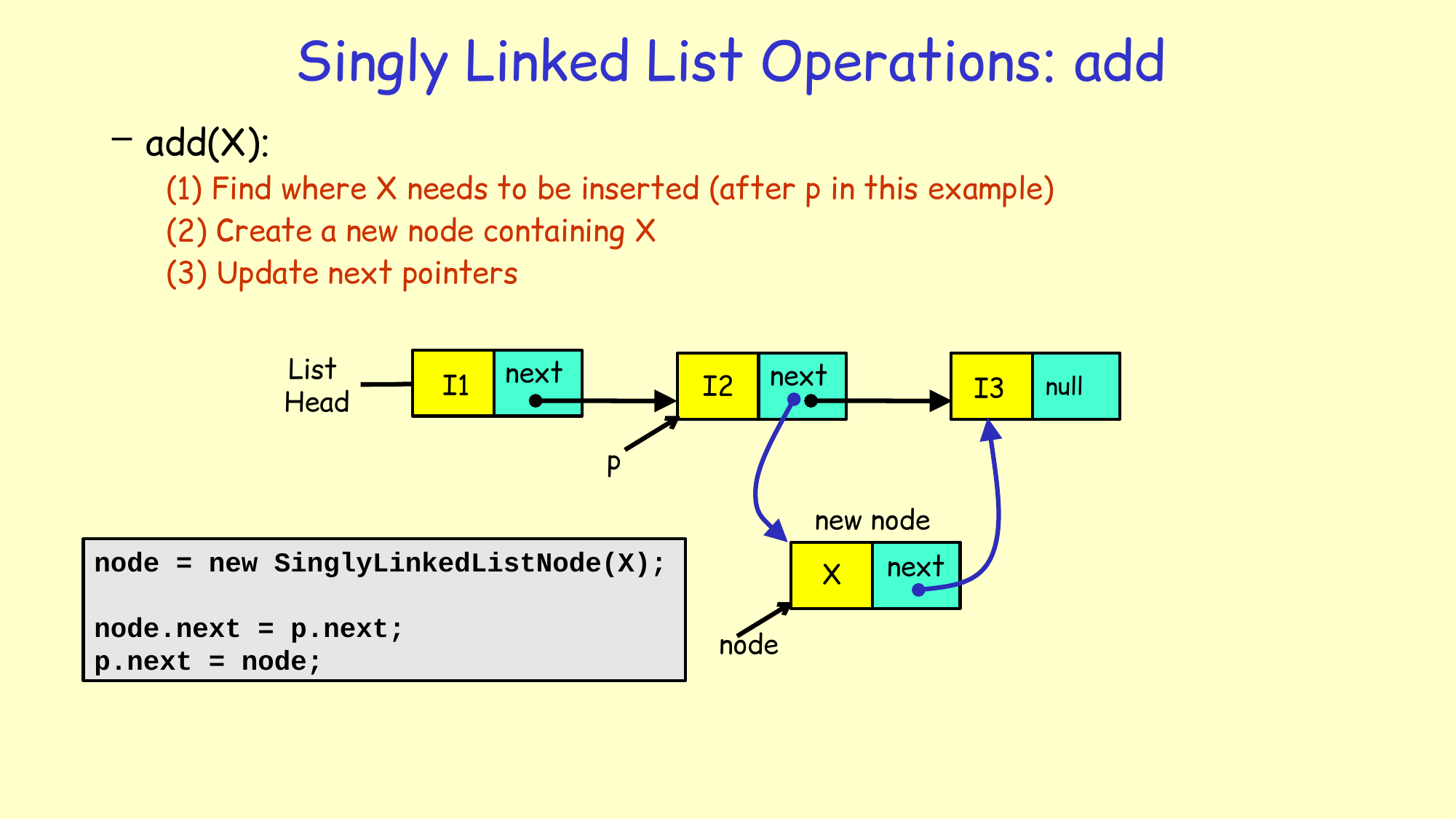

# Singly Linked List Operations: add
add(X):
(1) Find where X needs to be inserted (after p in this example)
(2) Create a new node containing X
(3) Update next pointers
List
Head

next

next

I1
I2
I3
null

p

new node

next
X
node
node = new SinglyLinkedListNode(X);

node.next = p.next;
p.next = node;